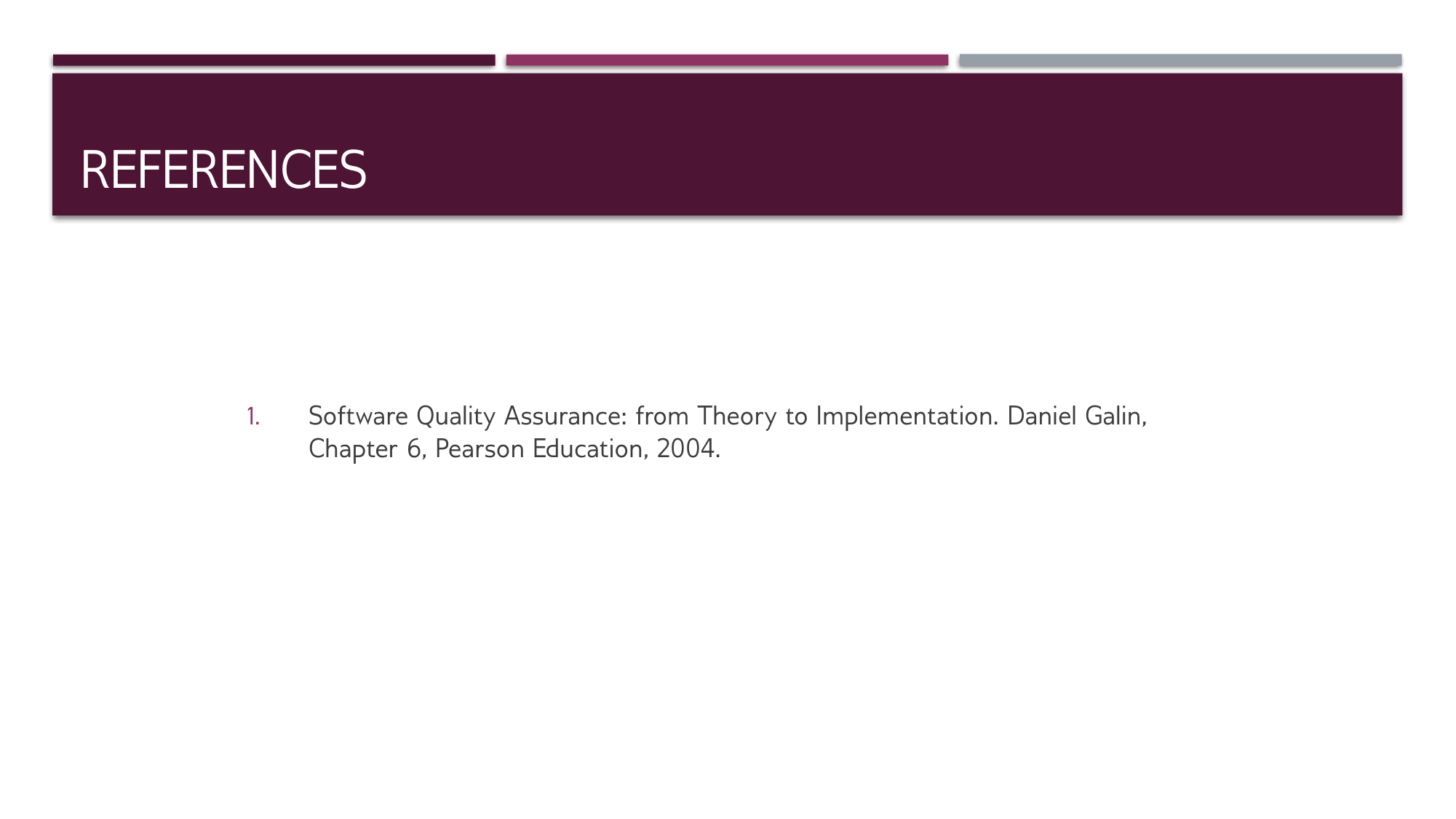

# References
Software Quality Assurance: from Theory to Implementation. Daniel Galin, Chapter 6, Pearson Education, 2004.